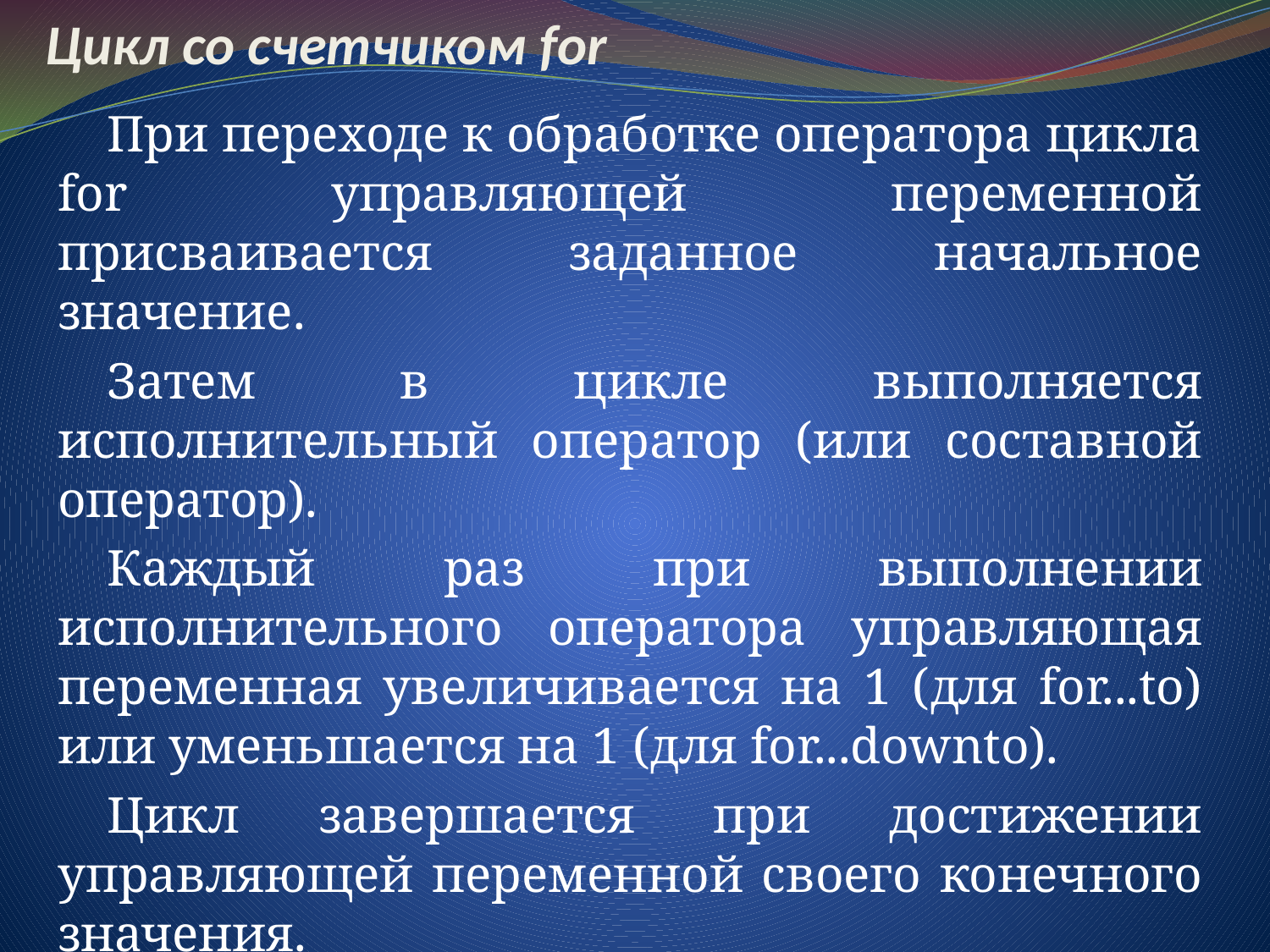

# Цикл со счетчиком for
При переходе к обработке оператора цикла for управляющей переменной присваивается заданное начальное значение.
Затем в цикле выполняется исполнительный оператор (или составной оператор).
Каждый раз при выполнении исполнительного оператора управляющая переменная увеличивается на 1 (для for...to) или уменьшается на 1 (для for...downto).
Цикл завершается при достижении управляющей переменной своего конечного значения.